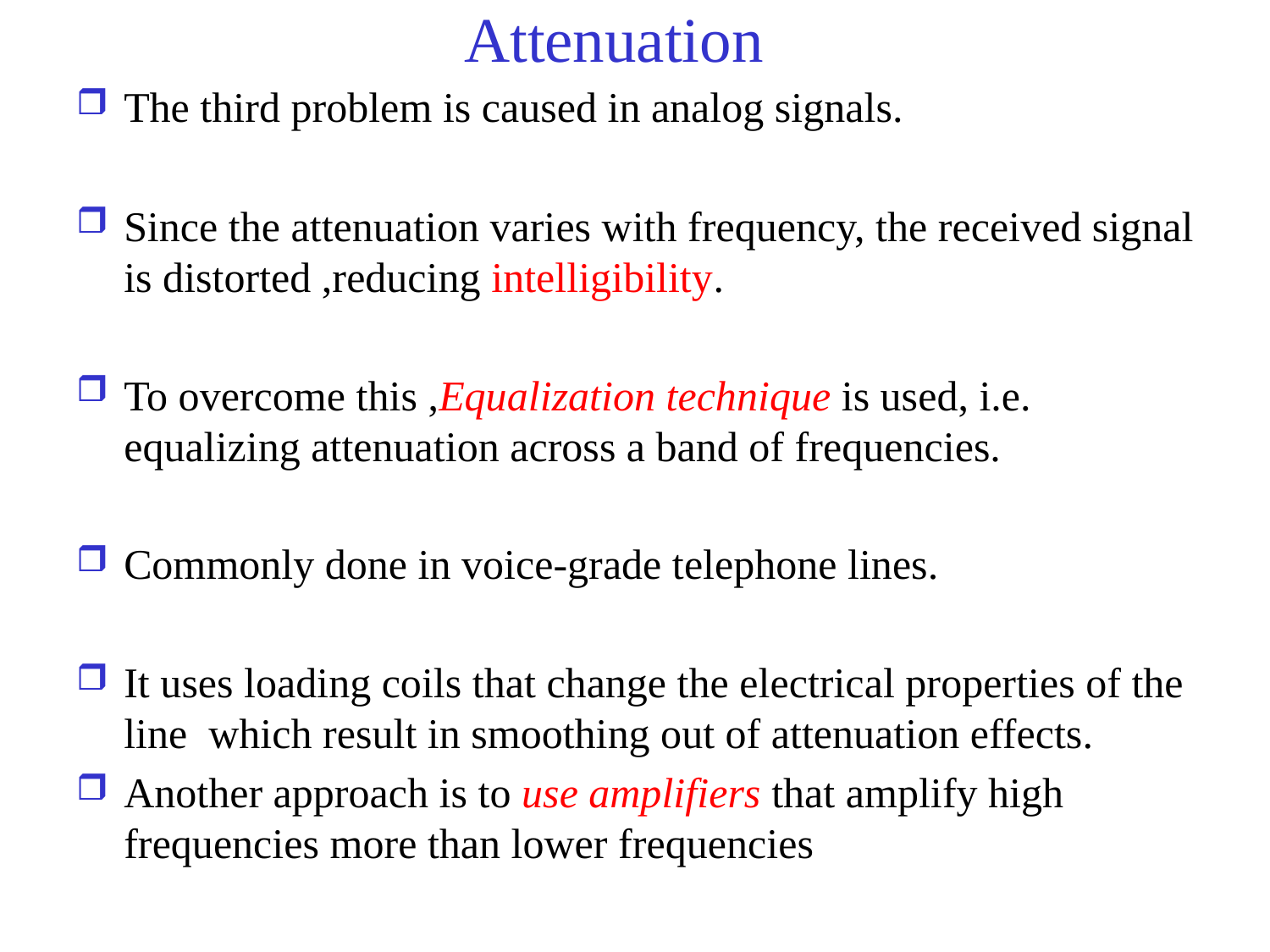

# Attenuation
The third problem is caused in analog signals.

Since the attenuation varies with frequency, the received signal is distorted ,reducing intelligibility.

To overcome this ,Equalization technique is used, i.e. equalizing attenuation across a band of frequencies.

Commonly done in voice-grade telephone lines.

It uses loading coils that change the electrical properties of the line  which result in smoothing out of attenuation effects.
Another approach is to use amplifiers that amplify high frequencies more than lower frequencies